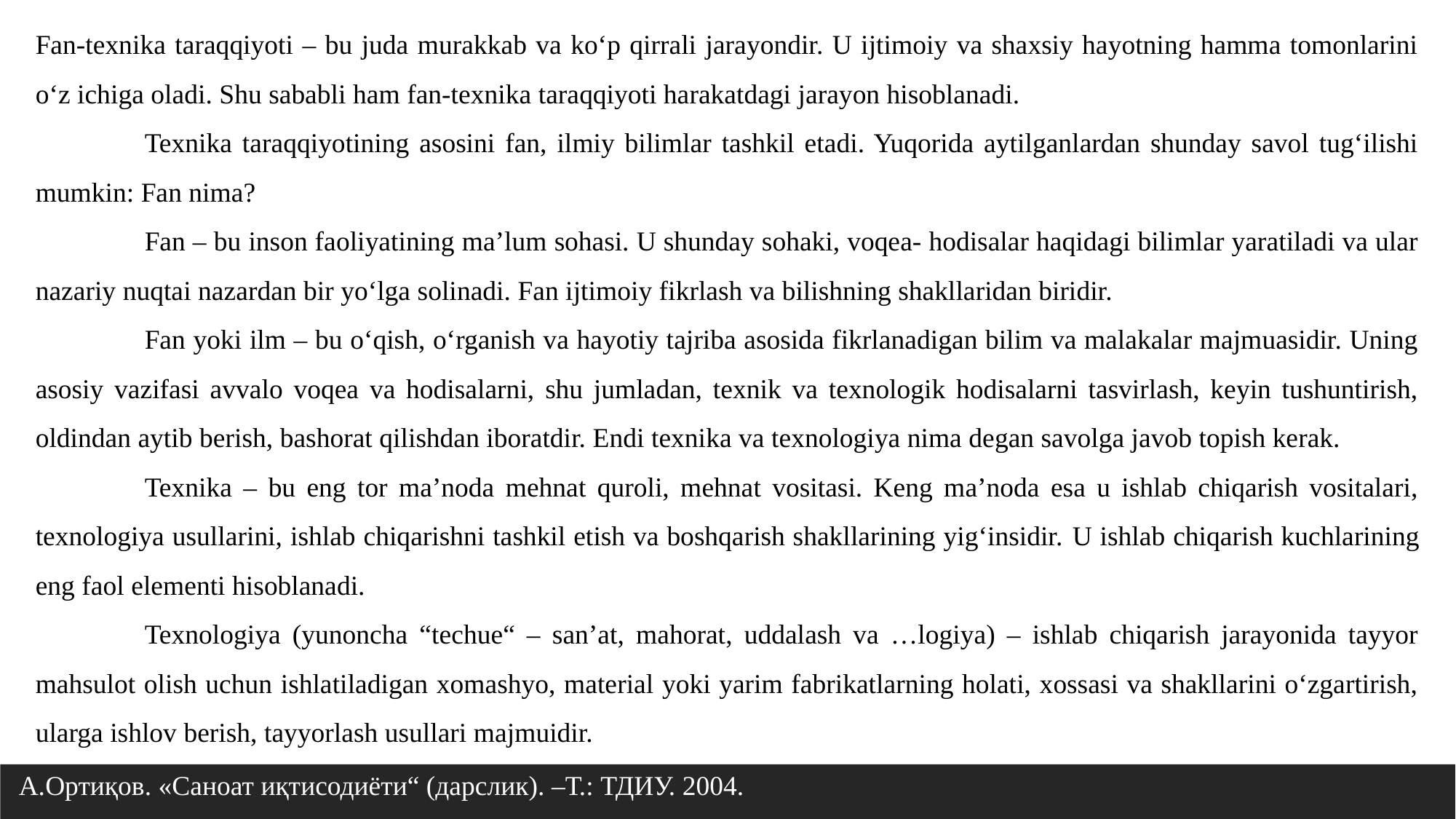

Fan-texnika taraqqiyoti – bu juda murakkab va ko‘p qirrali jarayondir. U ijtimoiy va shaxsiy hayotning hamma tomonlarini o‘z ichiga oladi. Shu sababli ham fan-texnika taraqqiyoti harakatdagi jarayon hisoblanadi.
	Texnika taraqqiyotining asosini fan, ilmiy bilimlar tashkil etadi. Yuqorida aytilganlardan shunday savol tug‘ilishi mumkin: Fan nima?
	Fan – bu inson faoliyatining ma’lum sohasi. U shunday sohaki, voqea- hodisalar haqidagi bilimlar yaratiladi va ular nazariy nuqtai nazardan bir yo‘lga solinadi. Fan ijtimoiy fikrlash va bilishning shakllaridan biridir.
	Fan yoki ilm – bu o‘qish, o‘rganish va hayotiy tajriba asosida fikrlanadigan bilim va malakalar majmuasidir. Uning asosiy vazifasi avvalo voqea va hodisalarni, shu jumladan, texnik va texnologik hodisalarni tasvirlash, keyin tushuntirish, oldindan aytib berish, bashorat qilishdan iboratdir. Endi texnika va texnologiya nima degan savolga javob topish kerak.
	Texnika – bu eng tor ma’noda mehnat quroli, mehnat vositasi. Keng ma’noda esa u ishlab chiqarish vositalari, texnologiya usullarini, ishlab chiqarishni tashkil etish va boshqarish shakllarining yig‘insidir. U ishlab chiqarish kuchlarining eng faol elementi hisoblanadi.
	Texnologiya (yunoncha “techue“ – san’at, mahorat, uddalash va …logiya) – ishlab chiqarish jarayonida tayyor mahsulot olish uchun ishlatiladigan xomashyo, material yoki yarim fabrikatlarning holati, xossasi va shakllarini o‘zgartirish, ularga ishlov berish, tayyorlash usullari majmuidir.

А.Ортиқов. «Саноат иқтисодиёти“ (дарслик). –Т.: ТДИУ. 2004.